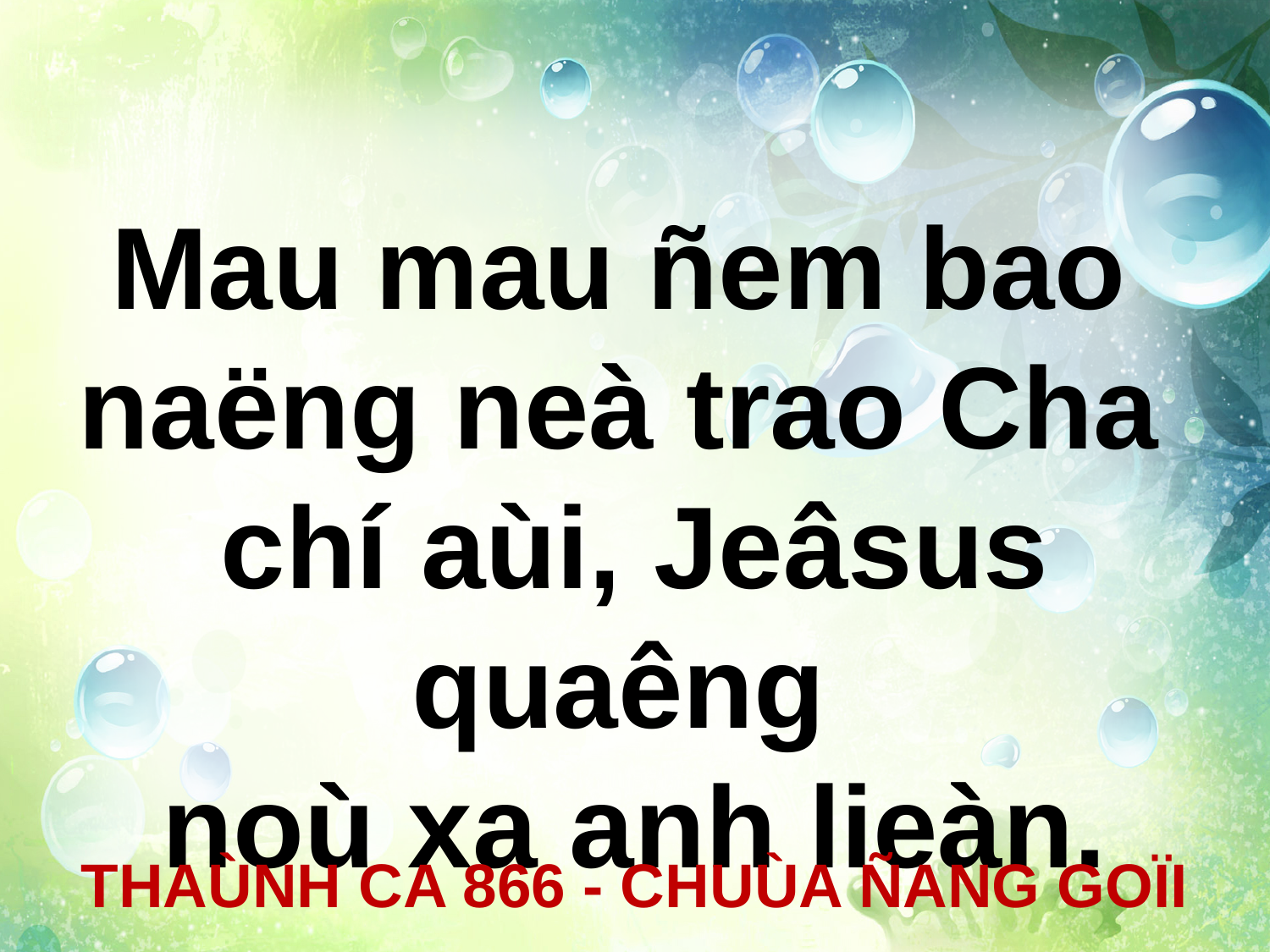

Mau mau ñem bao
naëng neà trao Cha
chí aùi, Jeâsus quaêng
noù xa anh lieàn.
THAÙNH CA 866 - CHUÙA ÑANG GOÏI